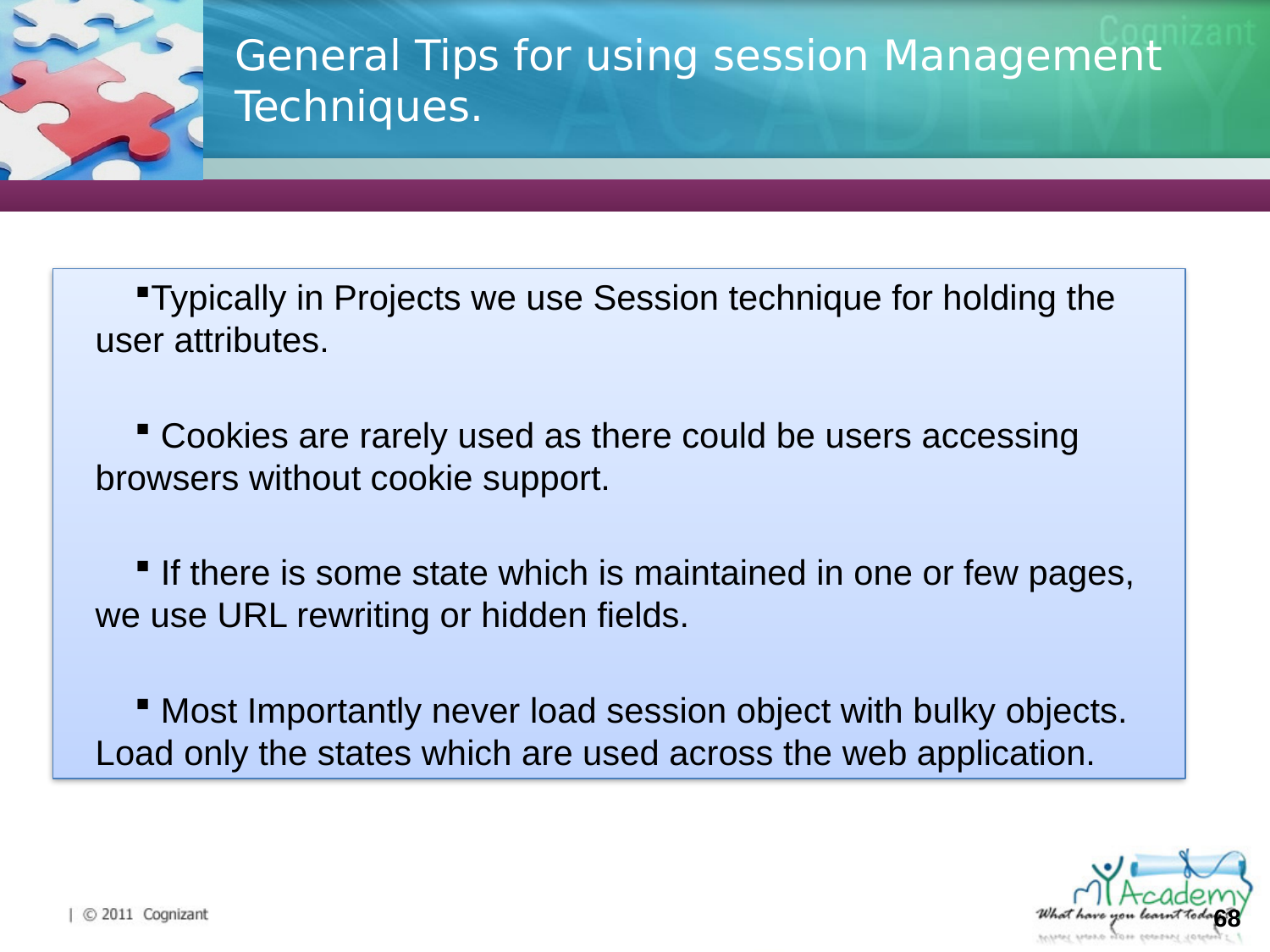

# General Tips for using session Management Techniques.
Typically in Projects we use Session technique for holding the user attributes.
 Cookies are rarely used as there could be users accessing browsers without cookie support.
 If there is some state which is maintained in one or few pages, we use URL rewriting or hidden fields.
 Most Importantly never load session object with bulky objects. Load only the states which are used across the web application.
68